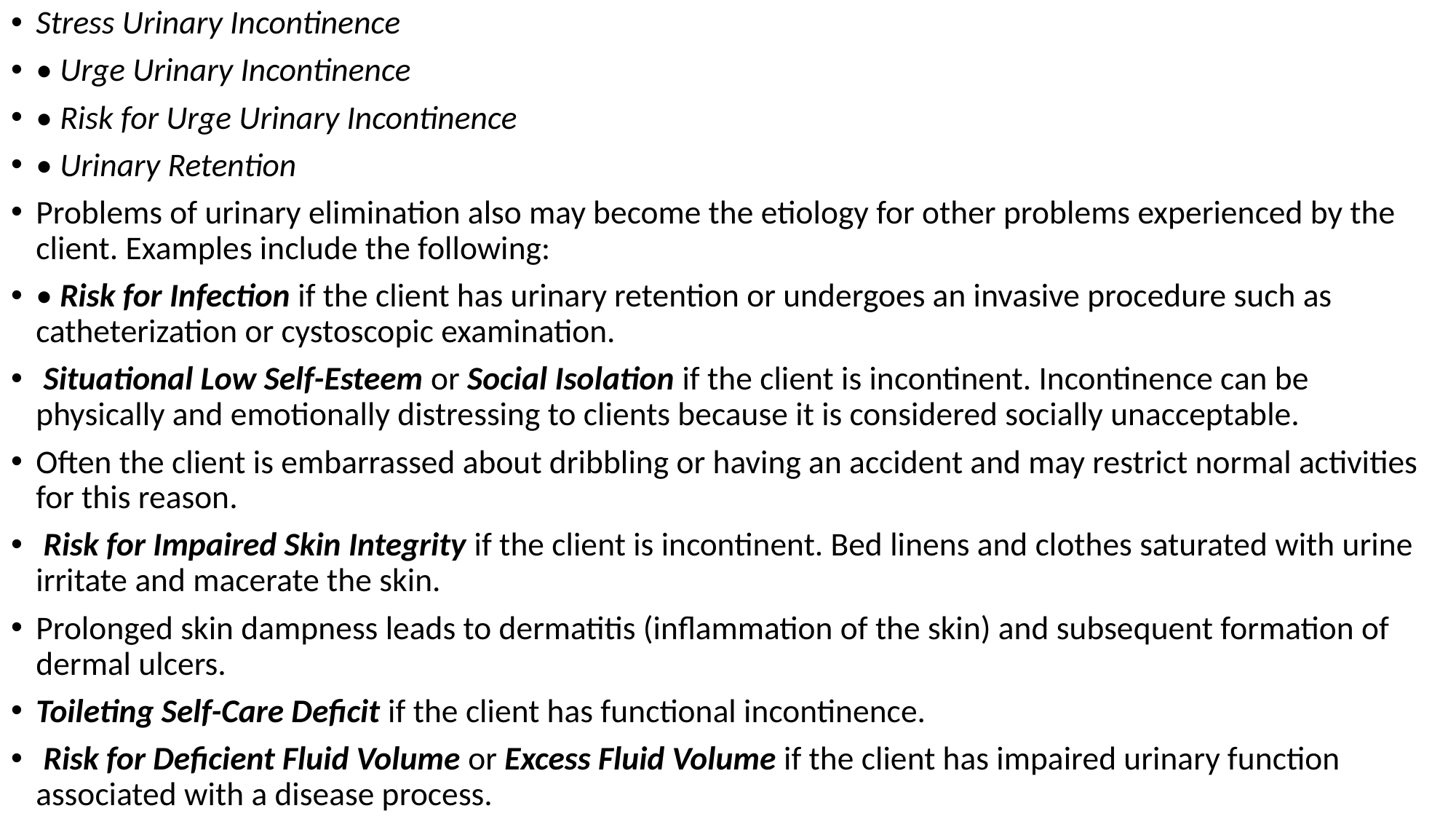

Stress Urinary Incontinence
• Urge Urinary Incontinence
• Risk for Urge Urinary Incontinence
• Urinary Retention
Problems of urinary elimination also may become the etiology for other problems experienced by the client. Examples include the following:
• Risk for Infection if the client has urinary retention or undergoes an invasive procedure such as catheterization or cystoscopic examination.
 Situational Low Self-Esteem or Social Isolation if the client is incontinent. Incontinence can be physically and emotionally distressing to clients because it is considered socially unacceptable.
Often the client is embarrassed about dribbling or having an accident and may restrict normal activities for this reason.
 Risk for Impaired Skin Integrity if the client is incontinent. Bed linens and clothes saturated with urine irritate and macerate the skin.
Prolonged skin dampness leads to dermatitis (inflammation of the skin) and subsequent formation of dermal ulcers.
Toileting Self-Care Deficit if the client has functional incontinence.
 Risk for Deficient Fluid Volume or Excess Fluid Volume if the client has impaired urinary function associated with a disease process.